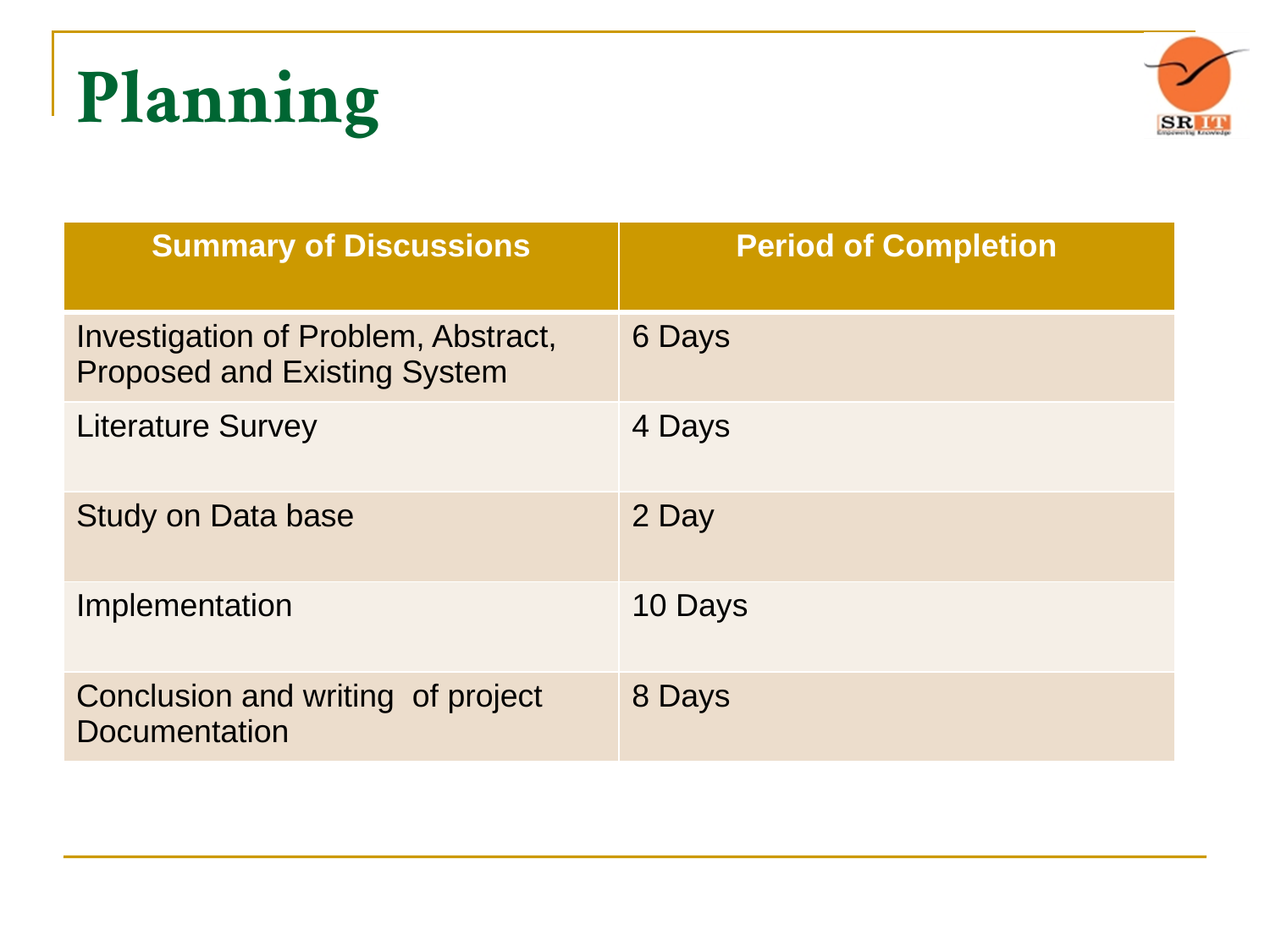

# Planning
| Summary of Discussions | Period of Completion |
| --- | --- |
| Investigation of Problem, Abstract, Proposed and Existing System | 6 Days |
| Literature Survey | 4 Days |
| Study on Data base | 2 Day |
| Implementation | 10 Days |
| Conclusion and writing of project Documentation | 8 Days |